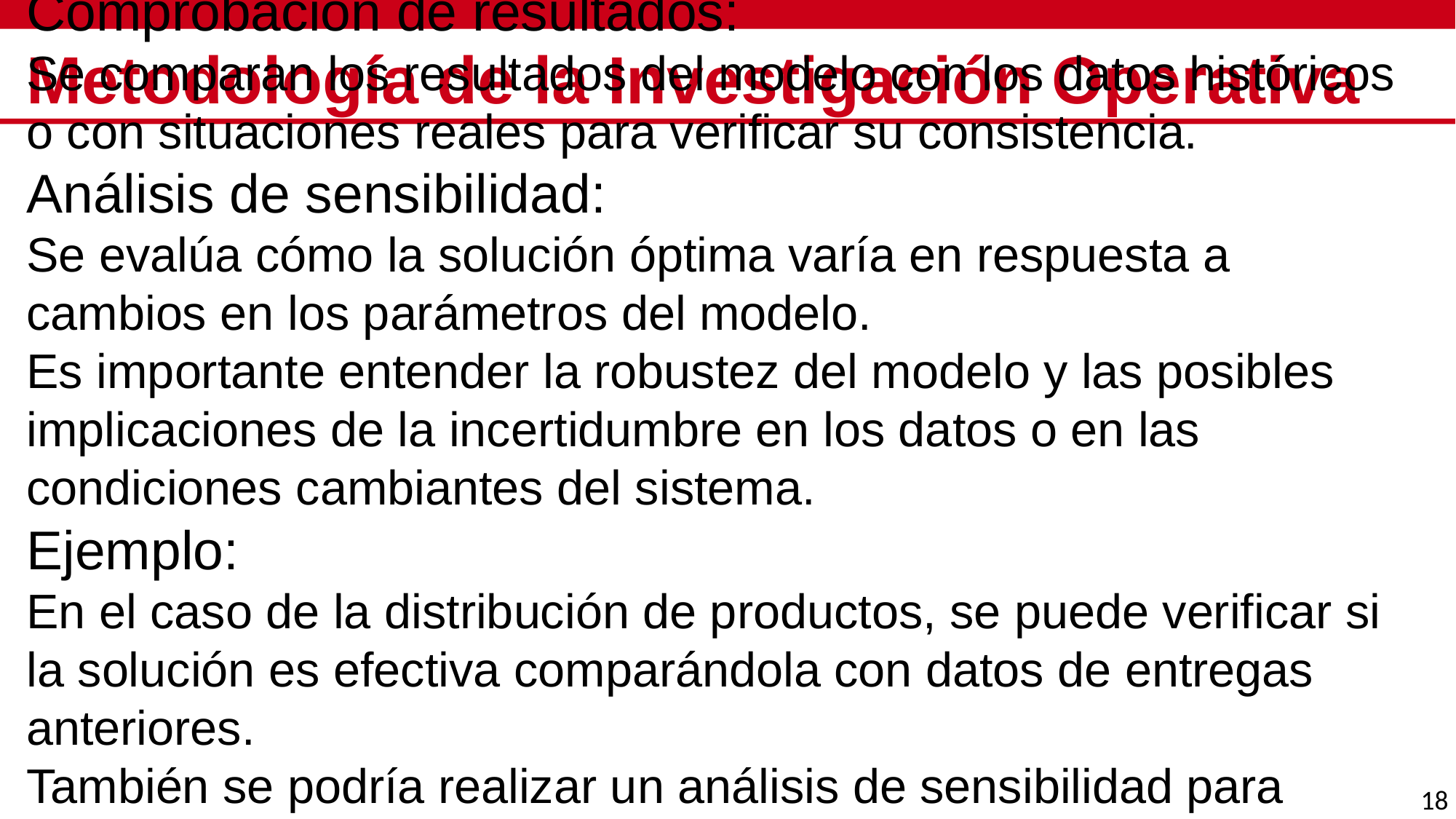

# Metodología de la Investigación Operativa

Comprobación de resultados:
Se comparan los resultados del modelo con los datos históricos o con situaciones reales para verificar su consistencia.
Análisis de sensibilidad:
Se evalúa cómo la solución óptima varía en respuesta a cambios en los parámetros del modelo.
Es importante entender la robustez del modelo y las posibles implicaciones de la incertidumbre en los datos o en las condiciones cambiantes del sistema.
Ejemplo:
En el caso de la distribución de productos, se puede verificar si la solución es efectiva comparándola con datos de entregas anteriores.
También se podría realizar un análisis de sensibilidad para observar qué sucede si cambian los costes de transporte o las demandas de las tiendas.

18